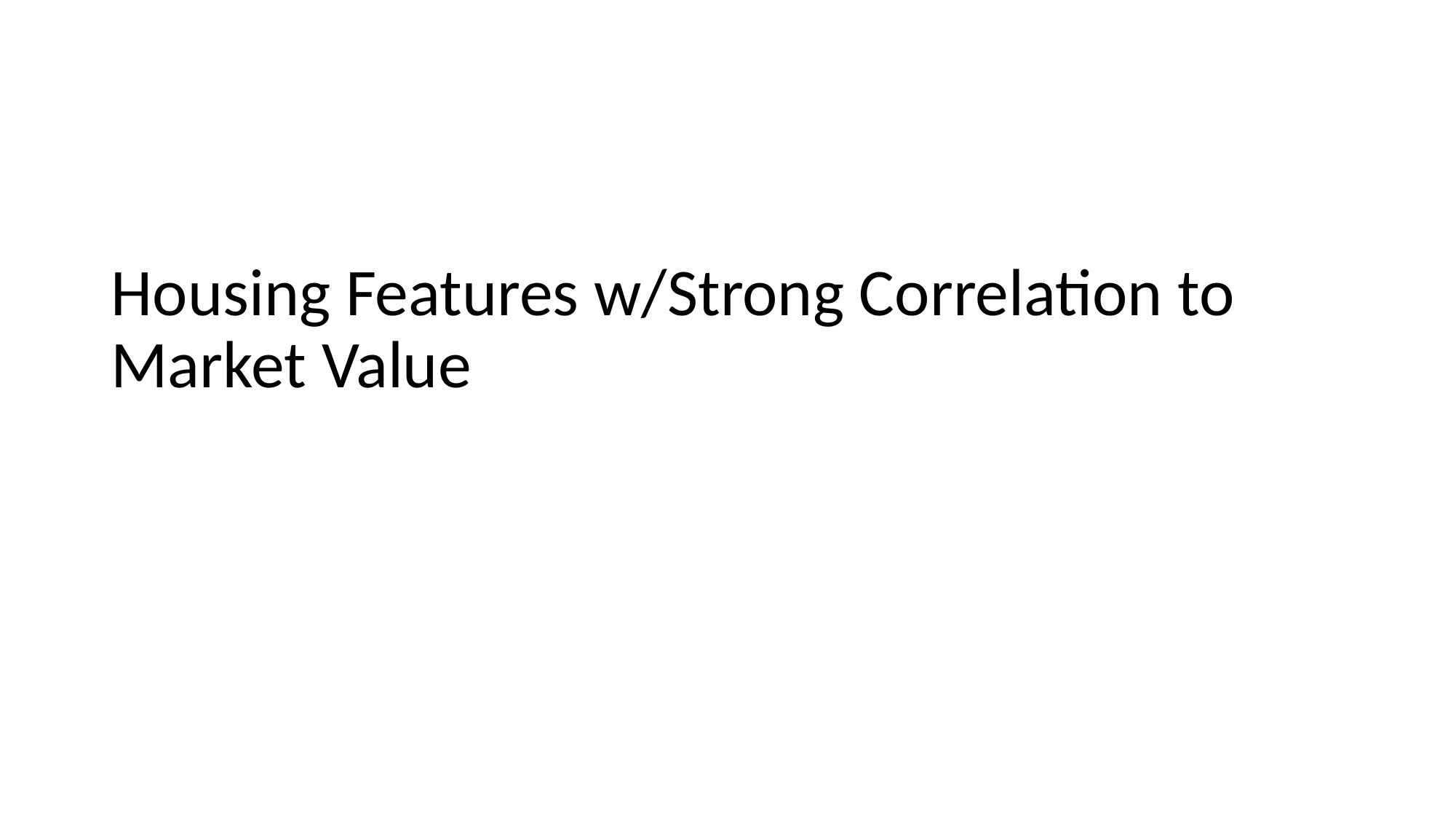

# Housing Features w/Strong Correlation to Market Value